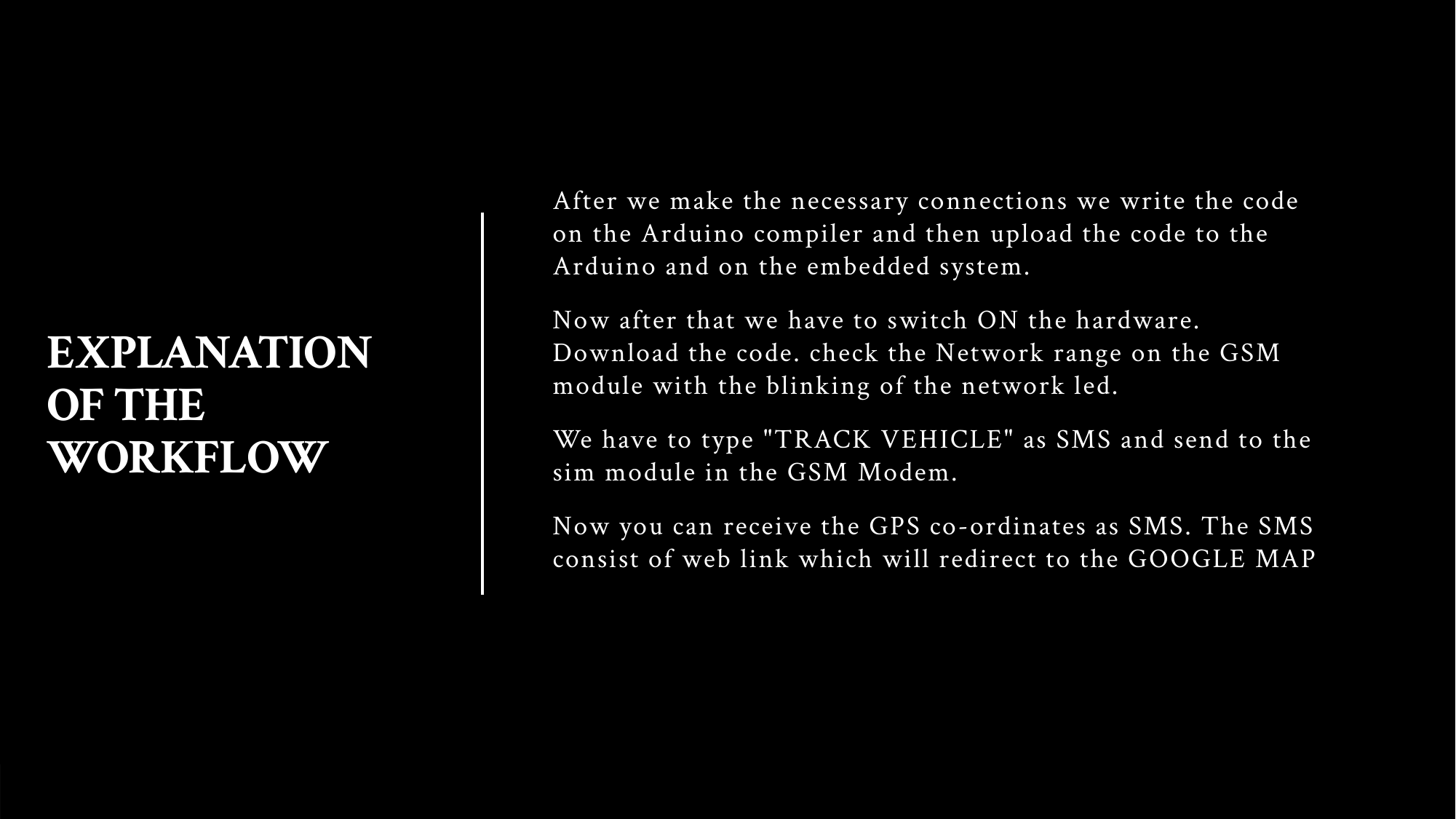

# EXPLANATION OF THE WORKFLOW
After we make the necessary connections we write the code on the Arduino compiler and then upload the code to the Arduino and on the embedded system.
Now after that we have to switch ON the hardware. Download the code. check the Network range on the GSM module with the blinking of the network led.
We have to type "TRACK VEHICLE" as SMS and send to the sim module in the GSM Modem.
Now you can receive the GPS co-ordinates as SMS. The SMS consist of web link which will redirect to the GOOGLE MAP